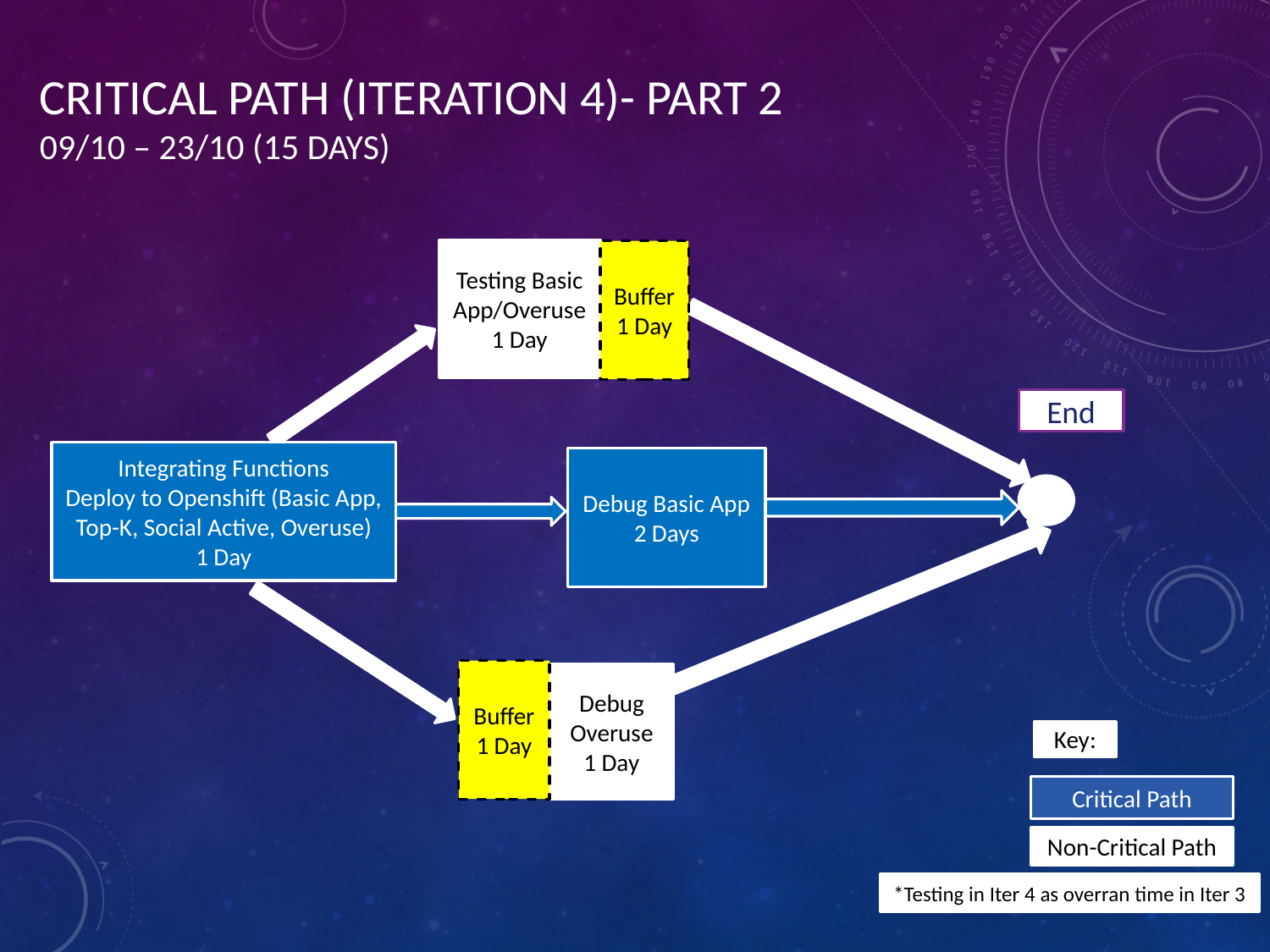

# Critical path (Iteration 4)- Part 2 09/10 – 23/10 (15 Days)
Testing Basic App/Overuse
1 Day
Buffer
1 Day

End
Integrating Functions
Deploy to Openshift (Basic App, Top-K, Social Active, Overuse)
1 Day
Debug Basic App
2 Days

Buffer
1 Day
Debug Overuse
1 Day
Key:
Critical Path
Non-Critical Path
*Testing in Iter 4 as overran time in Iter 3